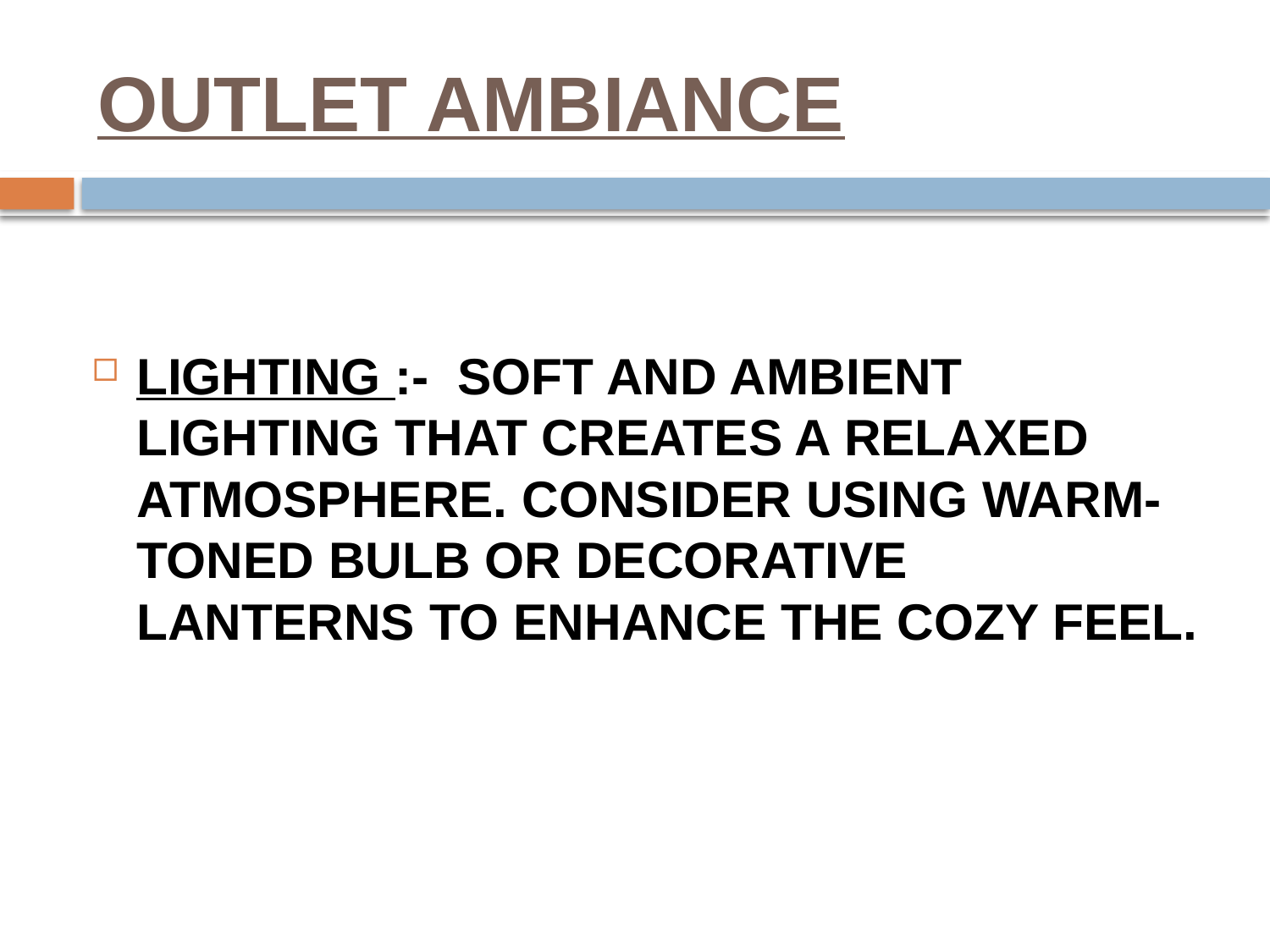

# OUTLET AMBIANCE
LIGHTING :-  SOFT AND AMBIENT LIGHTING THAT CREATES A RELAXED ATMOSPHERE. CONSIDER USING WARM-TONED BULB OR DECORATIVE LANTERNS TO ENHANCE THE COZY FEEL.